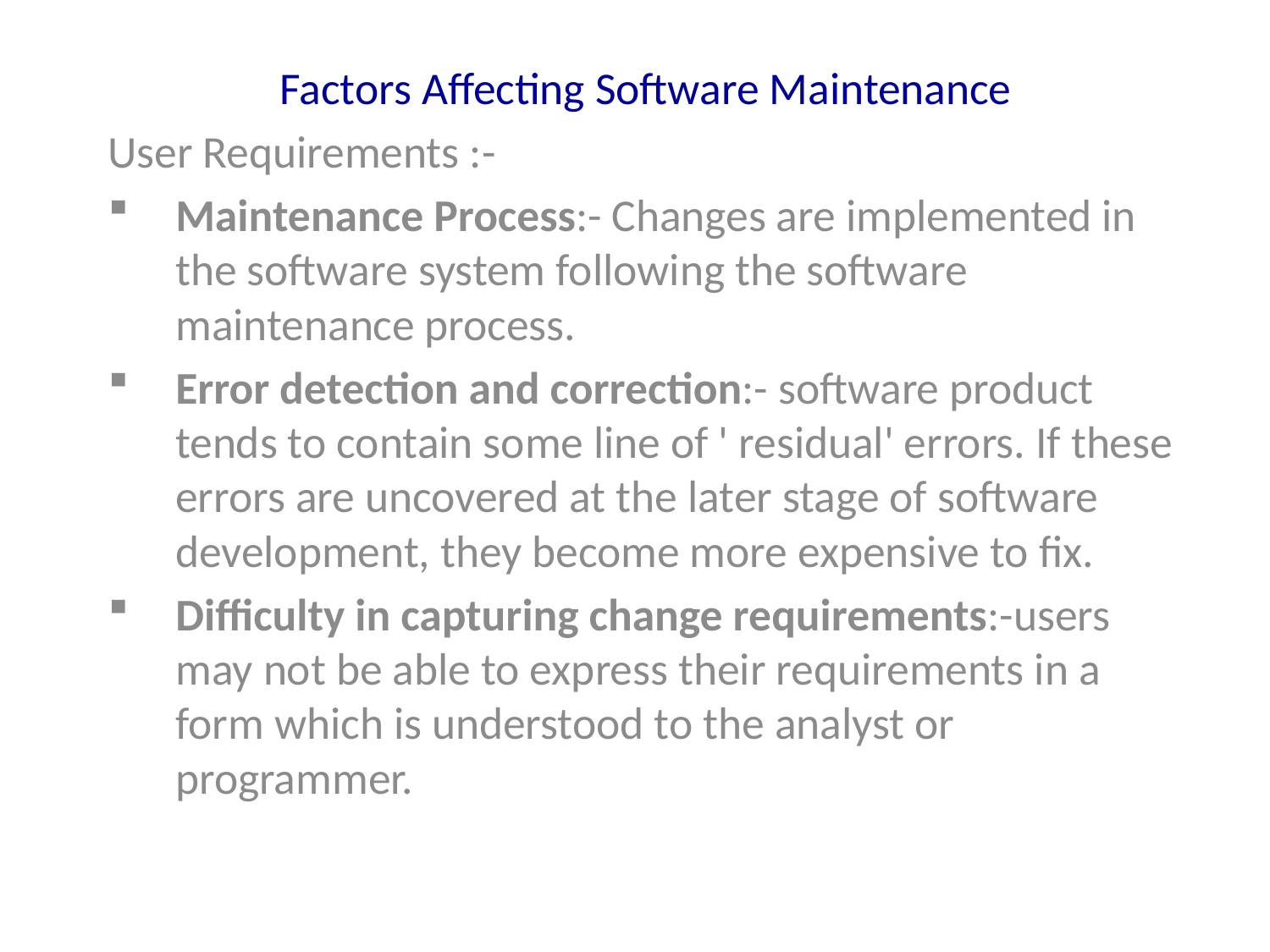

Factors Affecting Software Maintenance
User Requirements :-
Maintenance Process:- Changes are implemented in the software system following the software maintenance process.
Error detection and correction:- software product tends to contain some line of ' residual' errors. If these errors are uncovered at the later stage of software development, they become more expensive to fix.
Difficulty in capturing change requirements:-users may not be able to express their requirements in a form which is understood to the analyst or programmer.